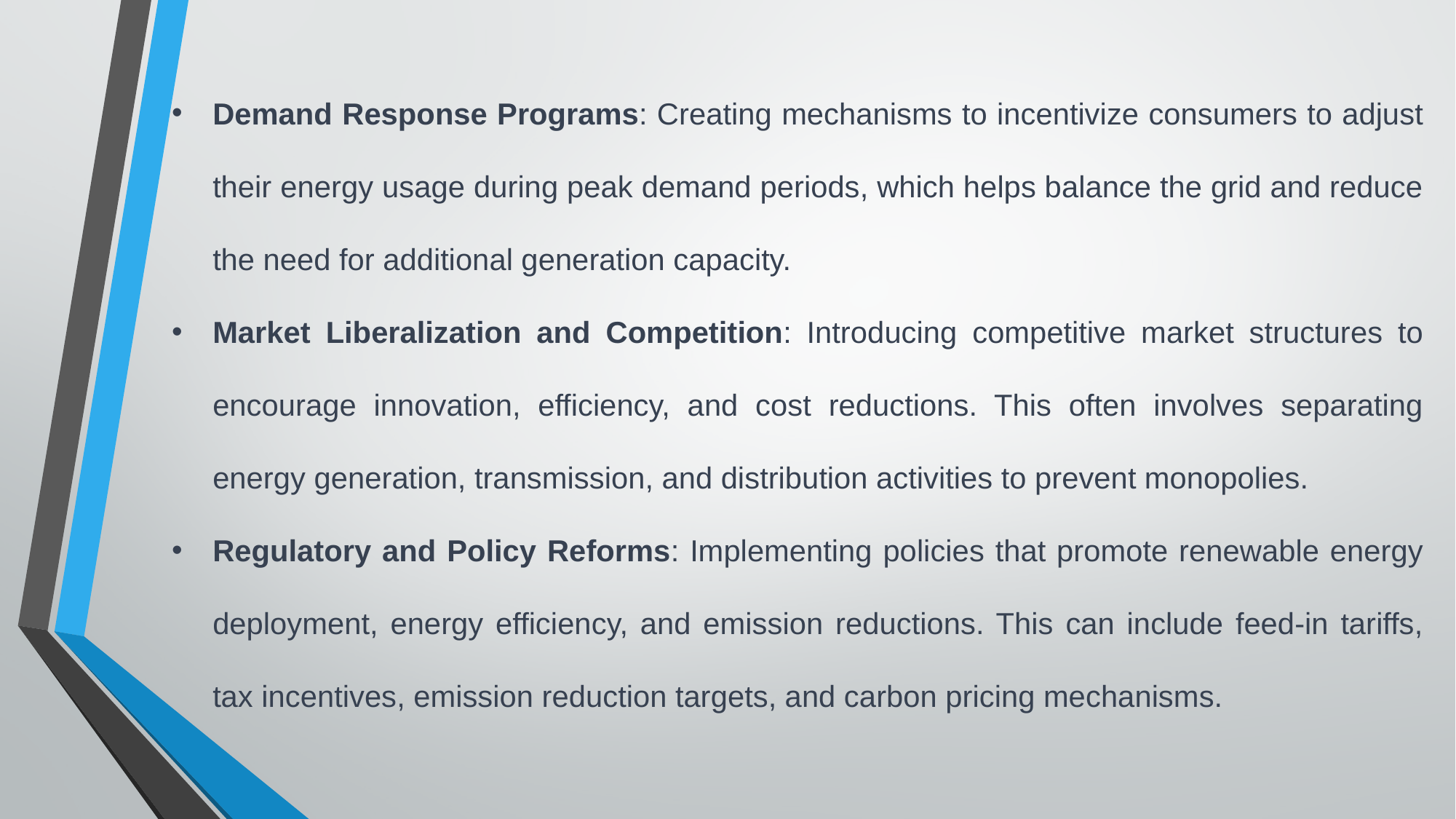

Demand Response Programs: Creating mechanisms to incentivize consumers to adjust their energy usage during peak demand periods, which helps balance the grid and reduce the need for additional generation capacity.
Market Liberalization and Competition: Introducing competitive market structures to encourage innovation, efficiency, and cost reductions. This often involves separating energy generation, transmission, and distribution activities to prevent monopolies.
Regulatory and Policy Reforms: Implementing policies that promote renewable energy deployment, energy efficiency, and emission reductions. This can include feed-in tariffs, tax incentives, emission reduction targets, and carbon pricing mechanisms.